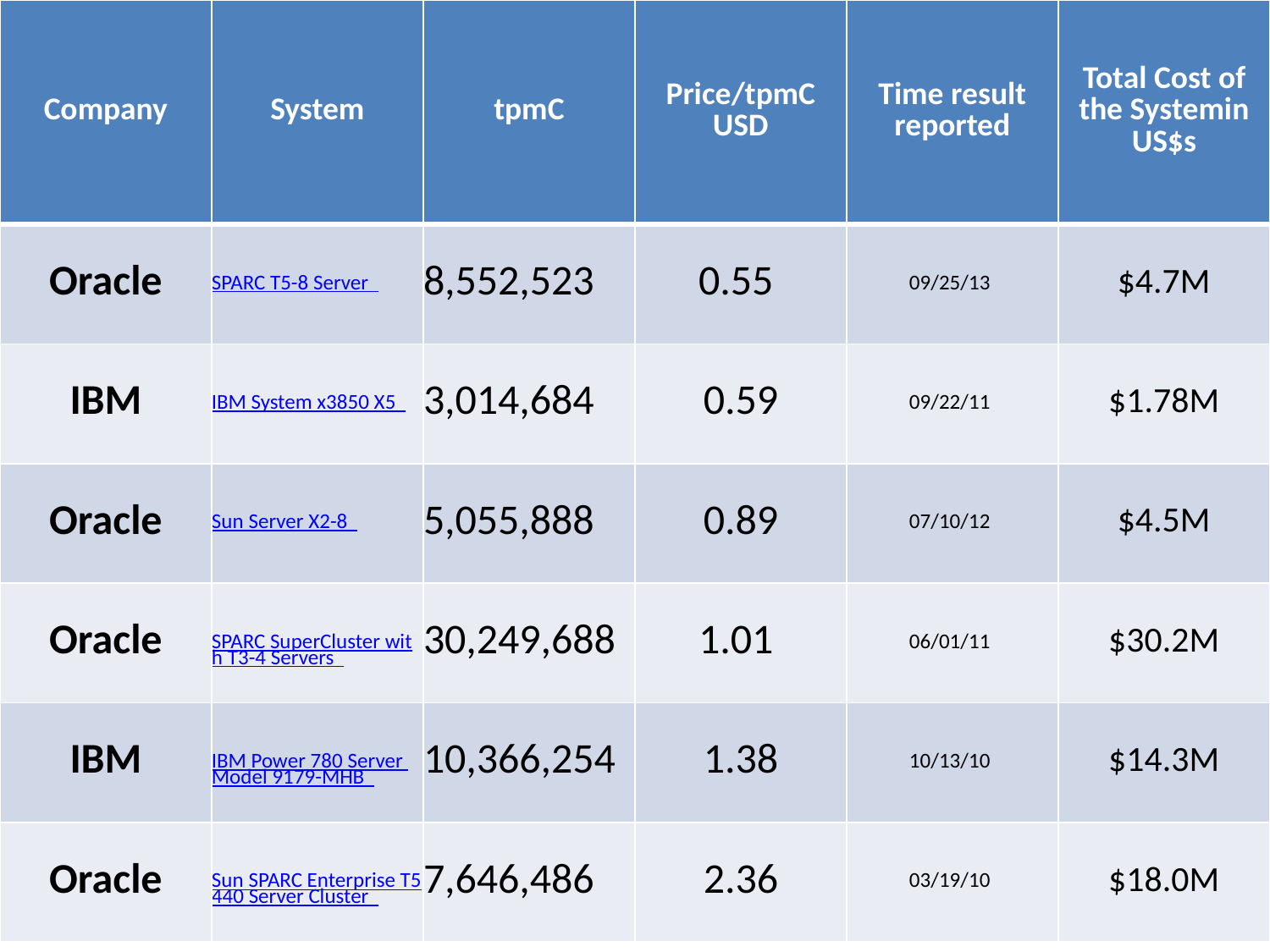

| Company | System | tpmC | Price/tpmC USD | Time result reported | Total Cost of the Systemin US$s |
| --- | --- | --- | --- | --- | --- |
| Oracle | SPARC T5-8 Server | 8,552,523 | 0.55 | 09/25/13 | $4.7M |
| IBM | IBM System x3850 X5 | 3,014,684 | 0.59 | 09/22/11 | $1.78M |
| Oracle | Sun Server X2-8 | 5,055,888 | 0.89 | 07/10/12 | $4.5M |
| Oracle | SPARC SuperCluster with T3-4 Servers | 30,249,688 | 1.01 | 06/01/11 | $30.2M |
| IBM | IBM Power 780 Server Model 9179-MHB | 10,366,254 | 1.38 | 10/13/10 | $14.3M |
| Oracle | Sun SPARC Enterprise T5440 Server Cluster | 7,646,486 | 2.36 | 03/19/10 | $18.0M |